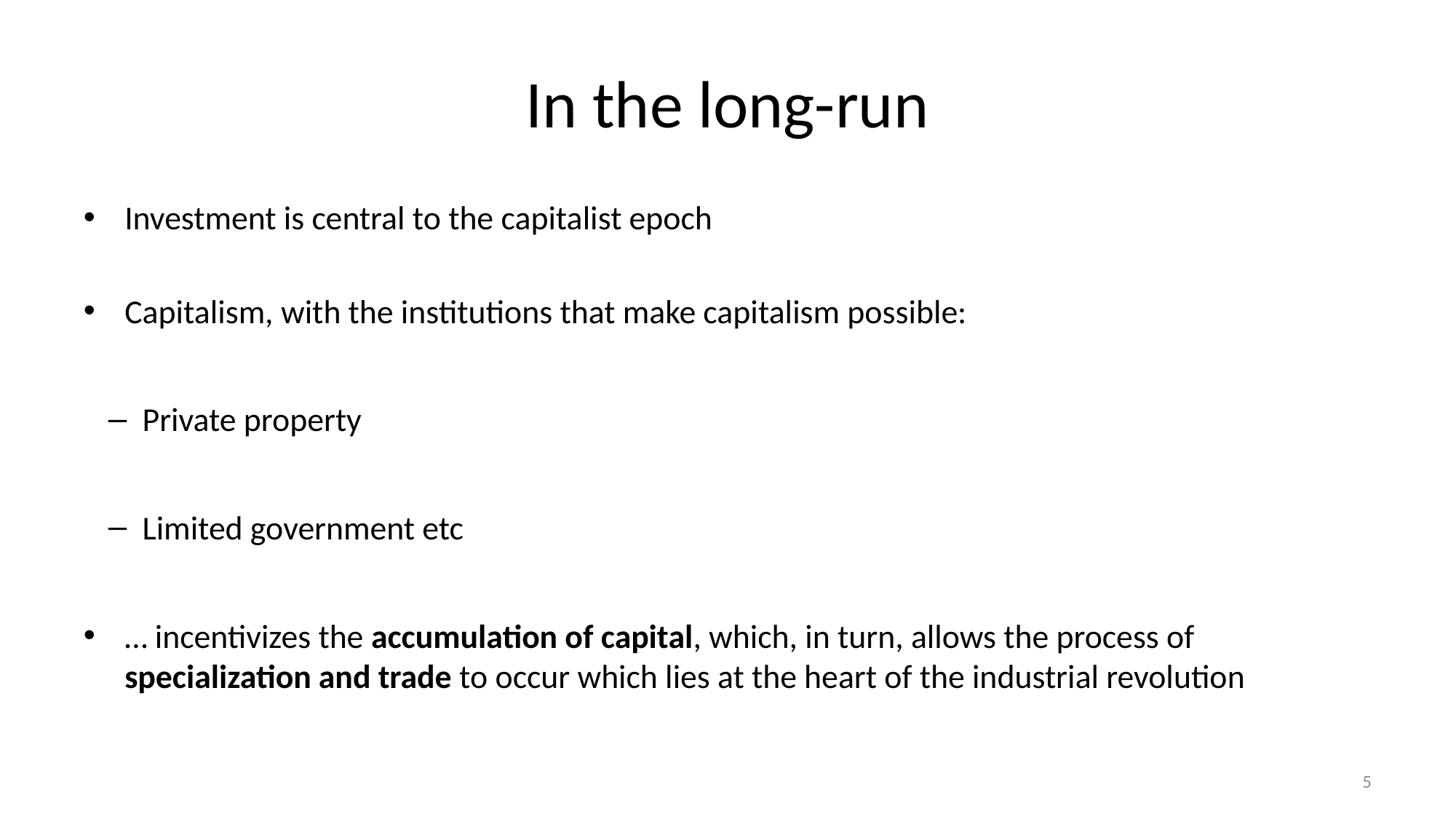

# In the long-run
Investment is central to the capitalist epoch

Capitalism, with the institutions that make capitalism possible:

Private property

Limited government etc

… incentivizes the accumulation of capital, which, in turn, allows the process of specialization and trade to occur which lies at the heart of the industrial revolution
5